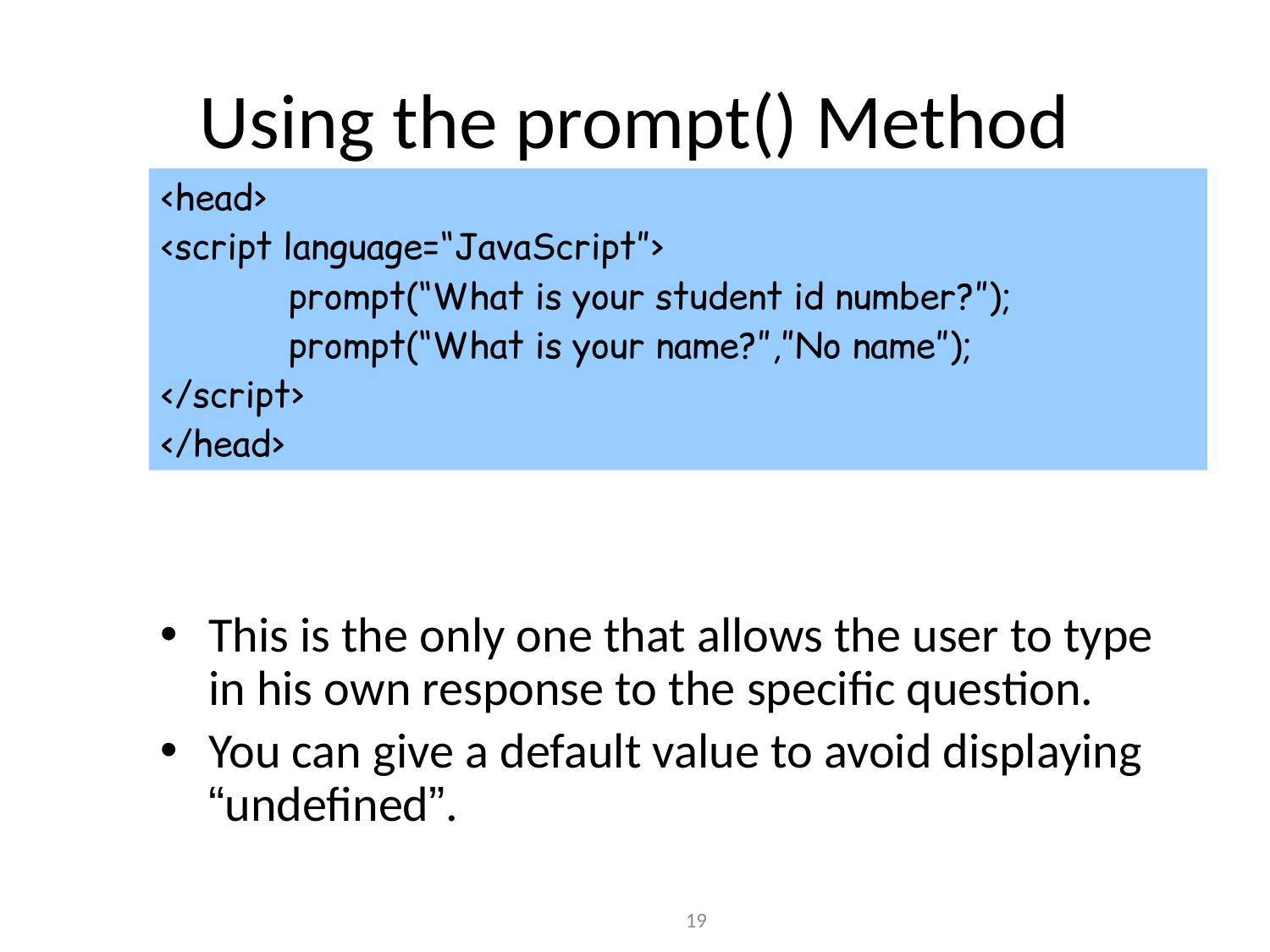

# Using the prompt() Method
<head>
<script language=“JavaScript”>
	prompt(“What is your student id number?”);
	prompt(“What is your name?”,”No name”);
</script>
</head>
This is the only one that allows the user to type in his own response to the specific question.
You can give a default value to avoid displaying “undefined”.
19